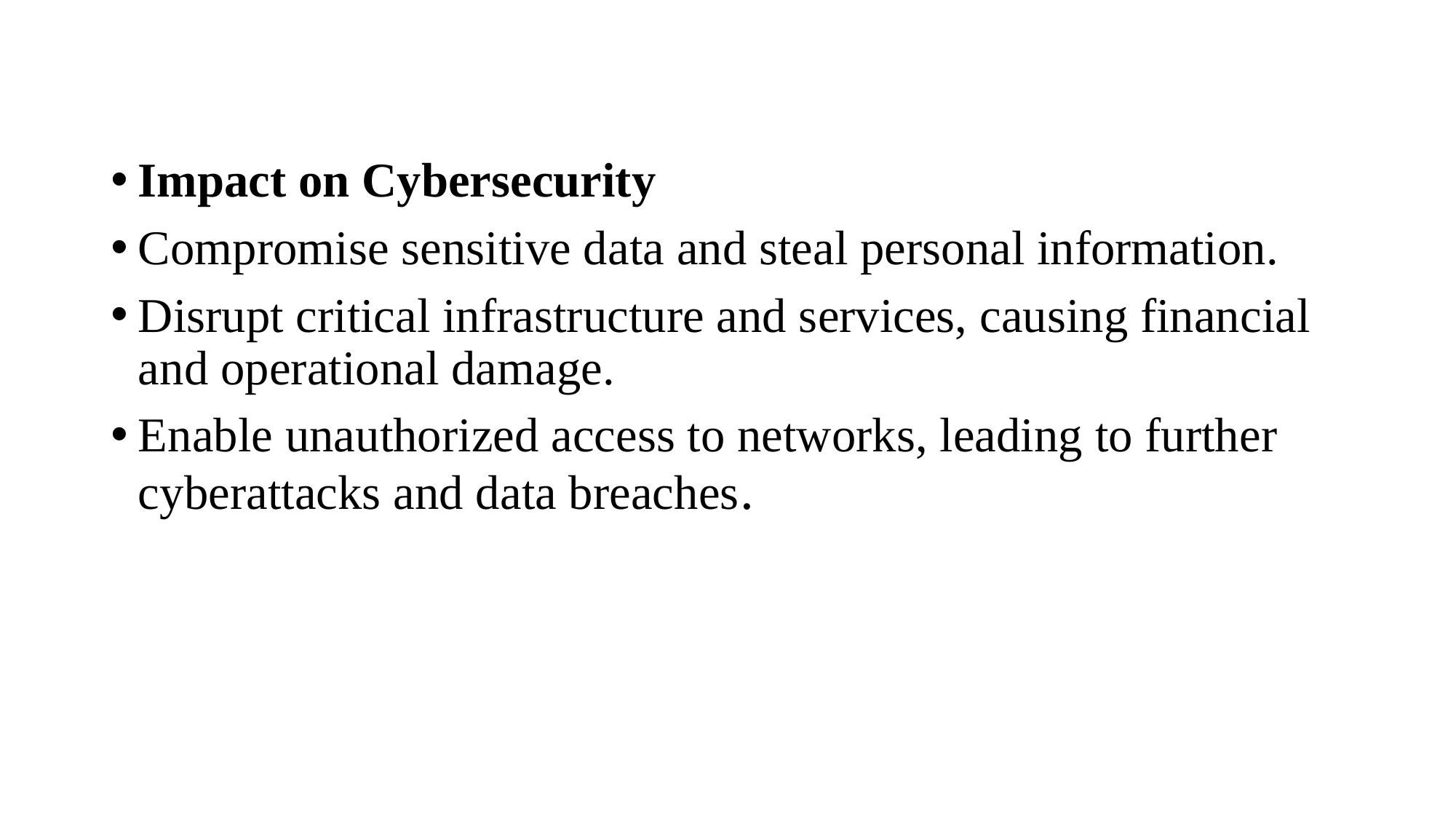

Impact on Cybersecurity
Compromise sensitive data and steal personal information.
Disrupt critical infrastructure and services, causing financial and operational damage.
Enable unauthorized access to networks, leading to further cyberattacks and data breaches.